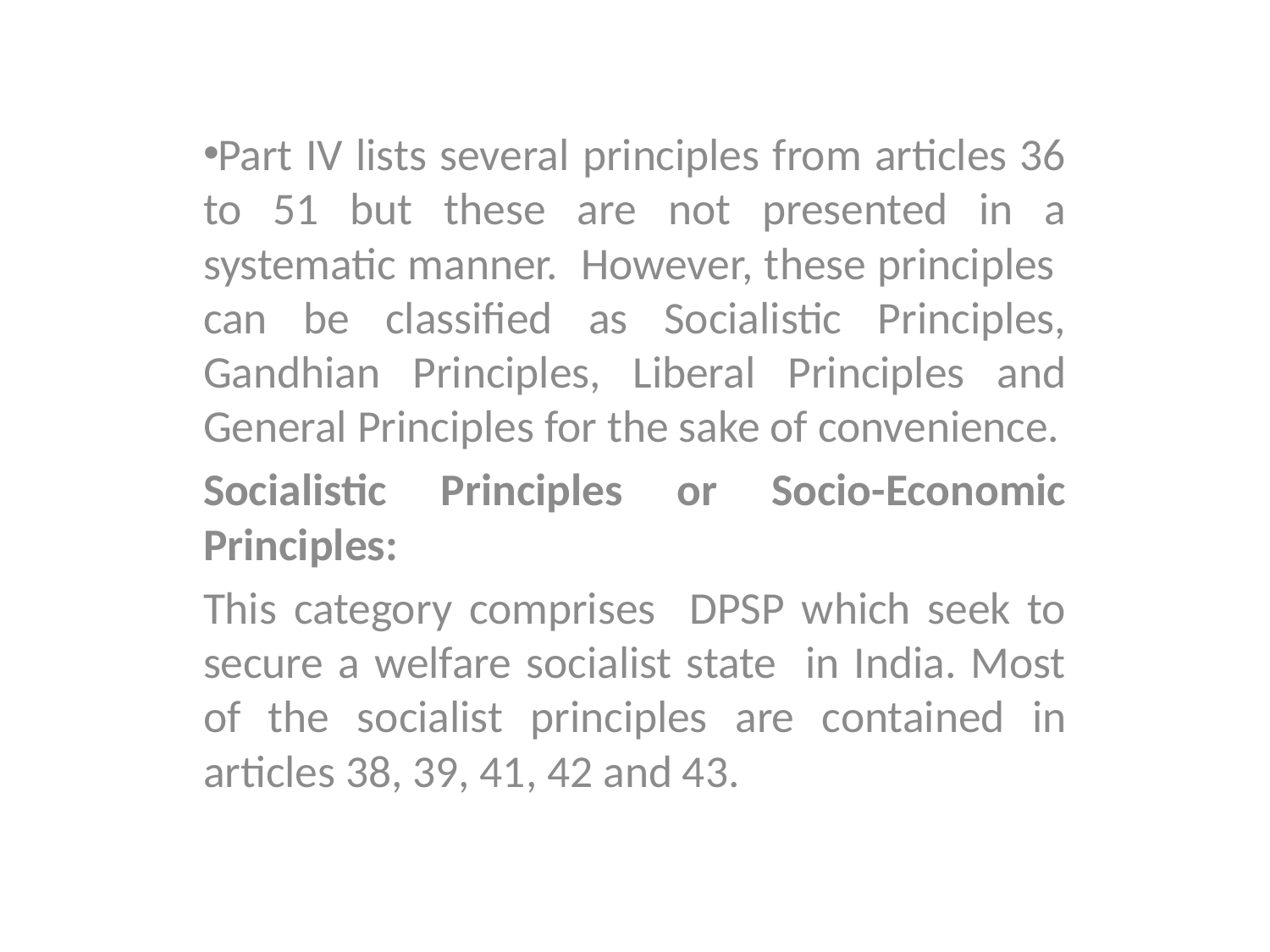

Part IV lists several principles from articles 36 to 51 but these are not presented in a systematic manner.  However, these principles  can be classified as Socialistic Principles, Gandhian Principles, Liberal Principles and General Principles for the sake of convenience.
Socialistic Principles or Socio-Economic Principles:
This category comprises  DPSP which seek to secure a welfare socialist state  in India. Most of the socialist principles are contained in articles 38, 39, 41, 42 and 43.